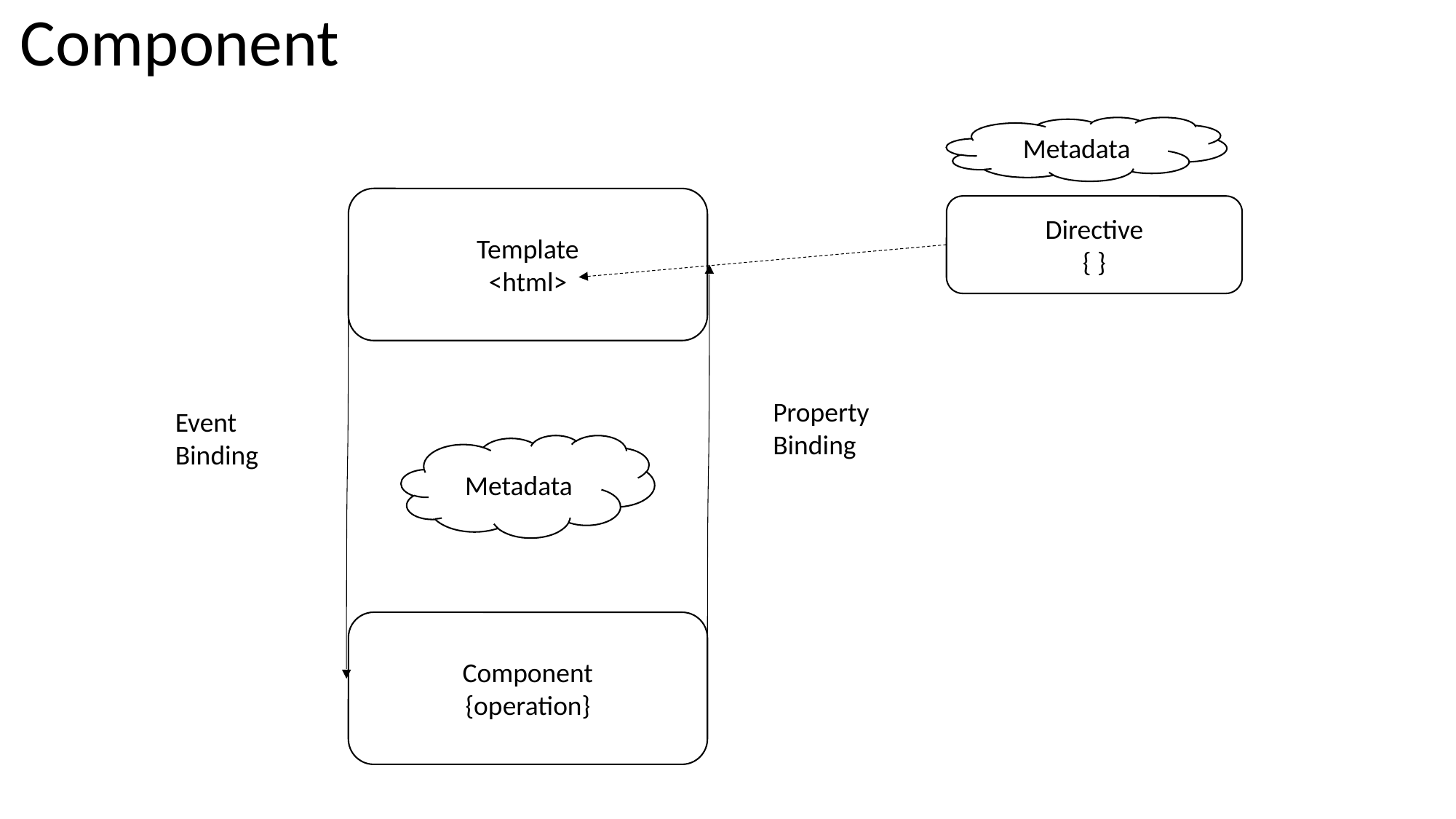

# Component
Metadata
Template
<html>
Directive
{ }
Property
Binding
Event
Binding
Metadata
Component
{operation}